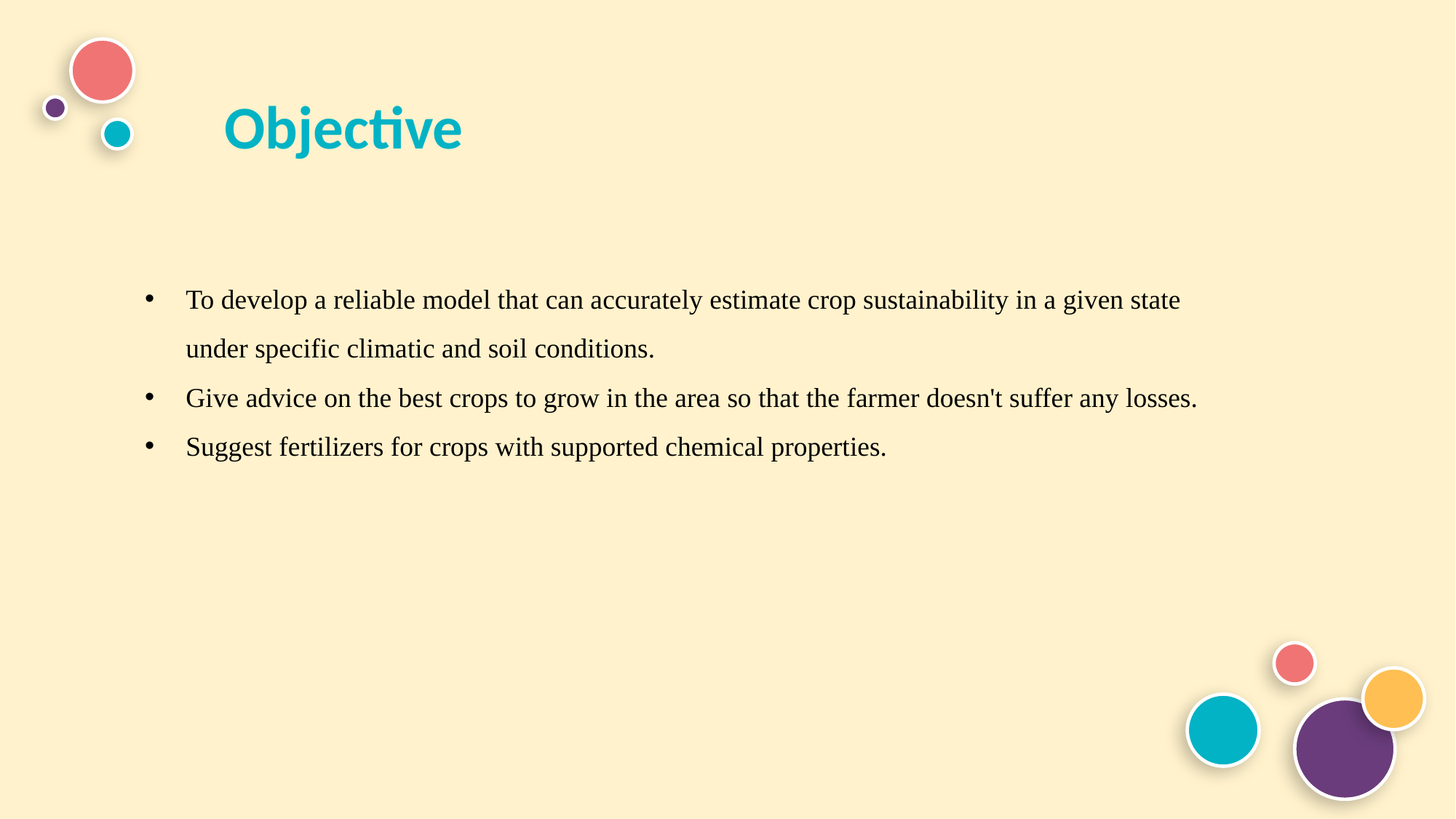

Objective

To develop a reliable model that can accurately estimate crop sustainability in a given state under specific climatic and soil conditions.
Give advice on the best crops to grow in the area so that the farmer doesn't suffer any losses.
Suggest fertilizers for crops with supported chemical properties.